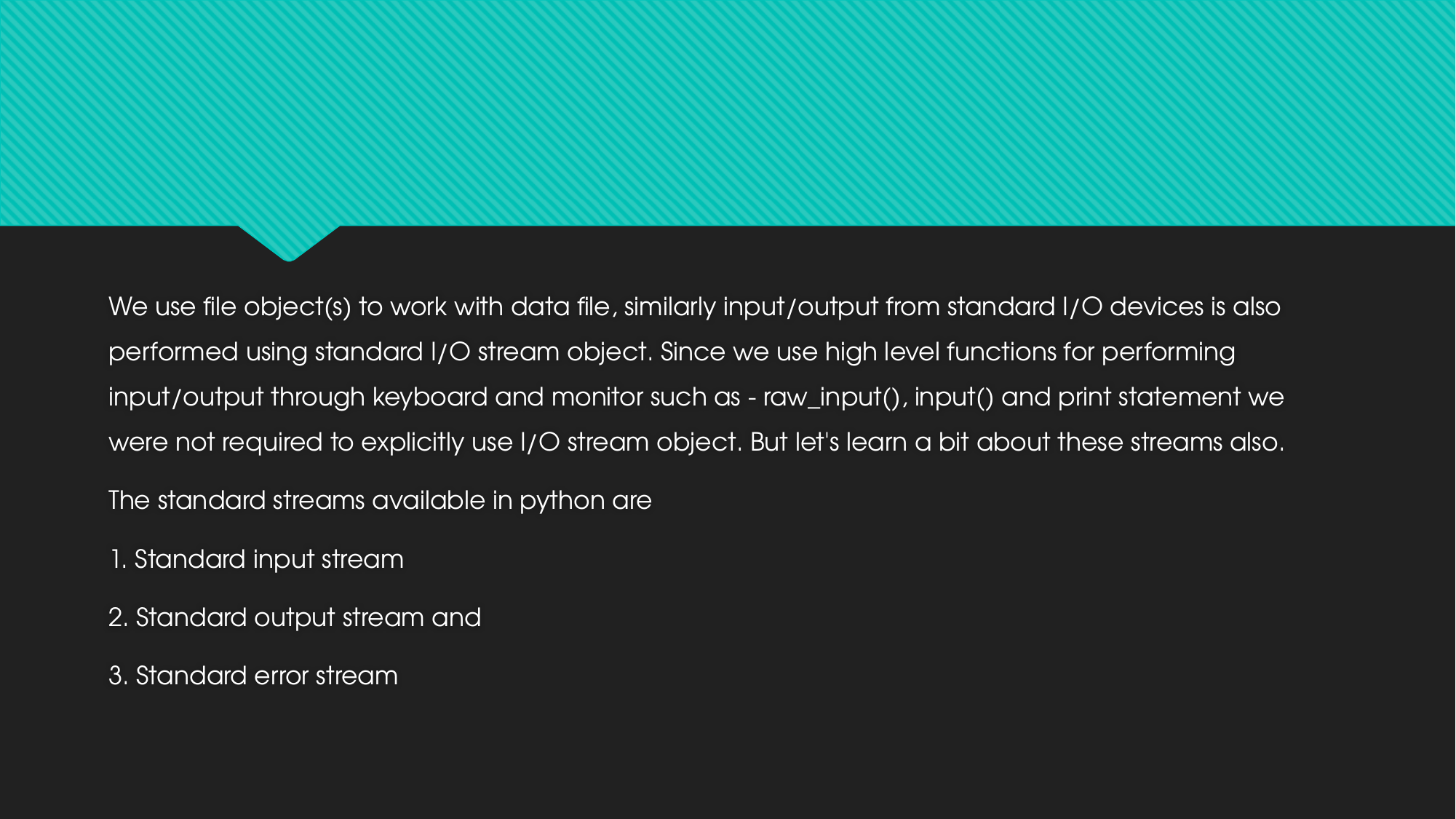

#
We use file object(s) to work with data file, similarly input/output from standard I/O devices is also performed using standard I/O stream object. Since we use high level functions for performing input/output through keyboard and monitor such as - raw_input(), input() and print statement we were not required to explicitly use I/O stream object. But let's learn a bit about these streams also.
The standard streams available in python are
1. Standard input stream
2. Standard output stream and
3. Standard error stream